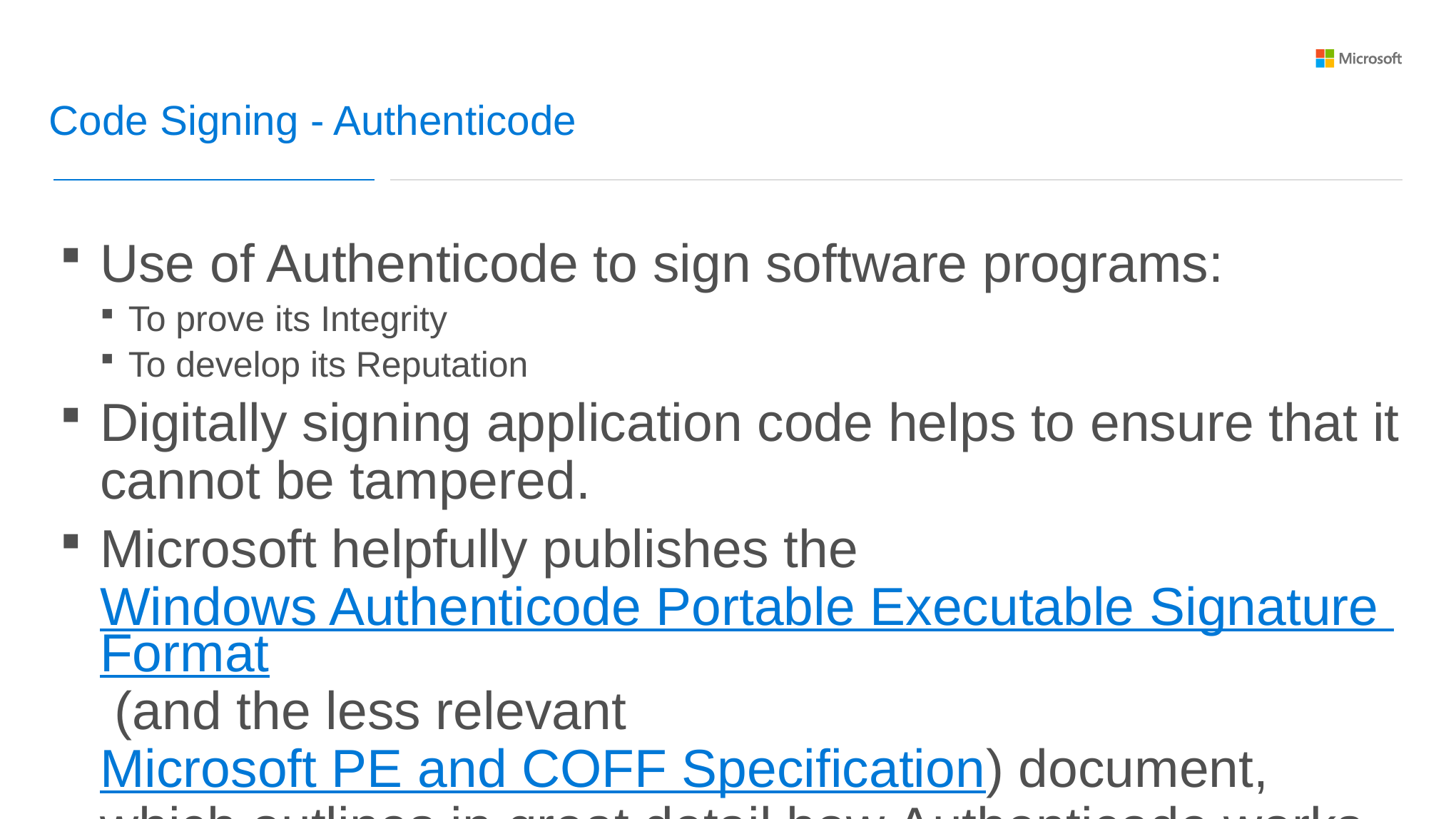

Code Signing - Authenticode
Use of Authenticode to sign software programs:
To prove its Integrity
To develop its Reputation
Digitally signing application code helps to ensure that it cannot be tampered.
Microsoft helpfully publishes the Windows Authenticode Portable Executable Signature Format (and the less relevant Microsoft PE and COFF Specification) document, which outlines in great detail how Authenticode works.